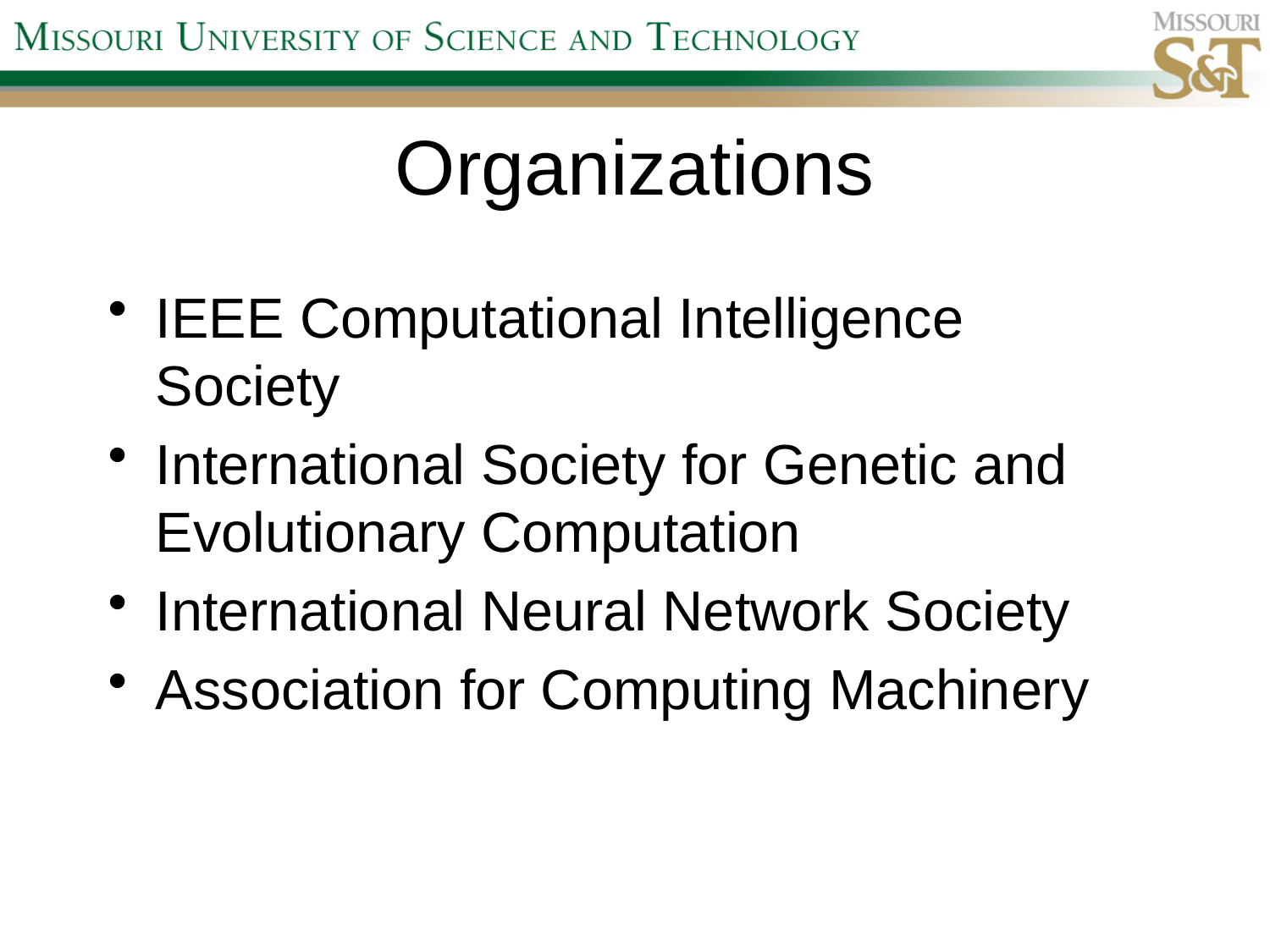

# Organizations
IEEE Computational Intelligence Society
International Society for Genetic and Evolutionary Computation
International Neural Network Society
Association for Computing Machinery